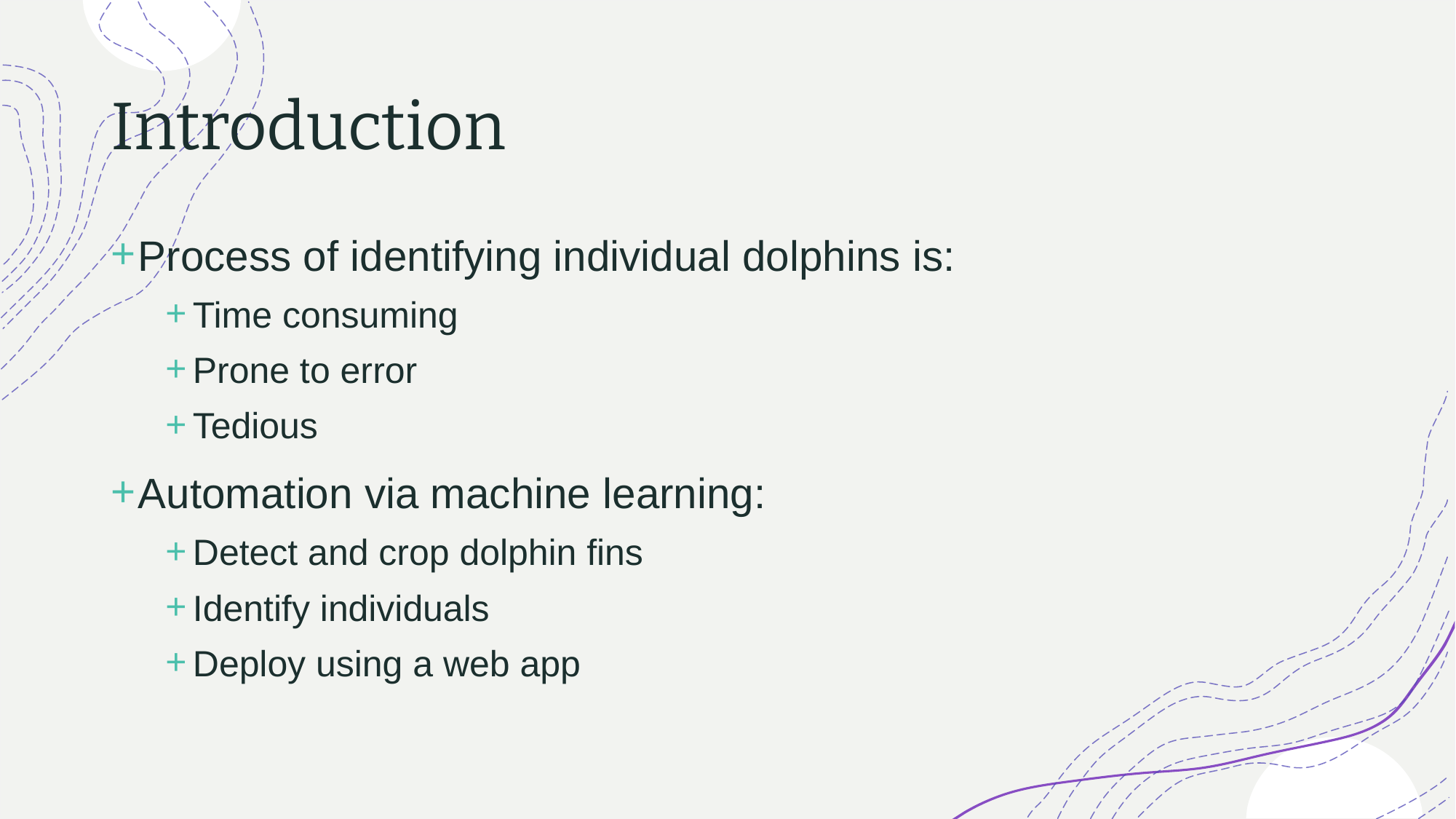

# Introduction
Process of identifying individual dolphins is:
Time consuming
Prone to error
Tedious
Automation via machine learning:
Detect and crop dolphin fins
Identify individuals
Deploy using a web app